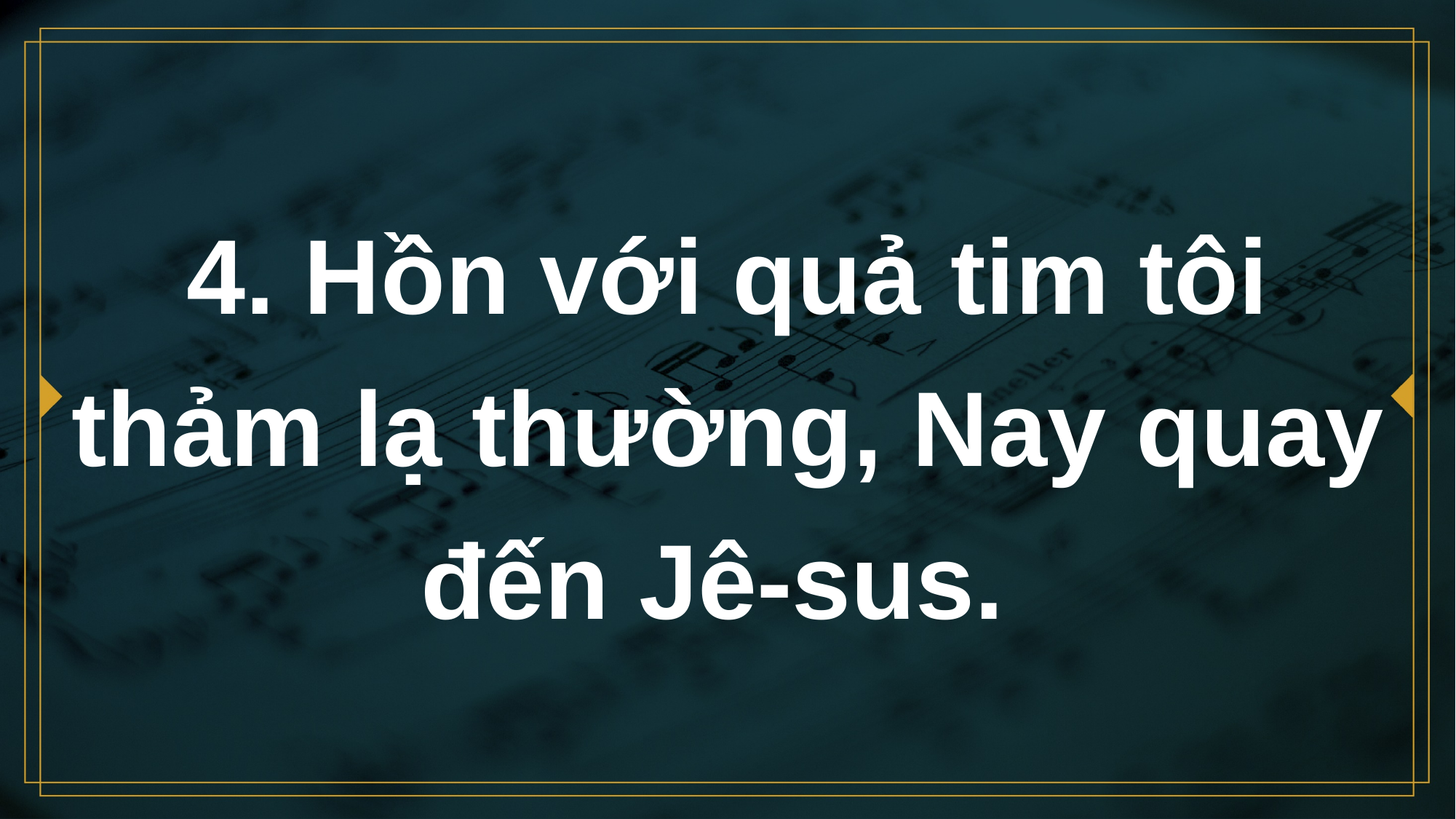

# 4. Hồn với quả tim tôi thảm lạ thường, Nay quay đến Jê-sus.